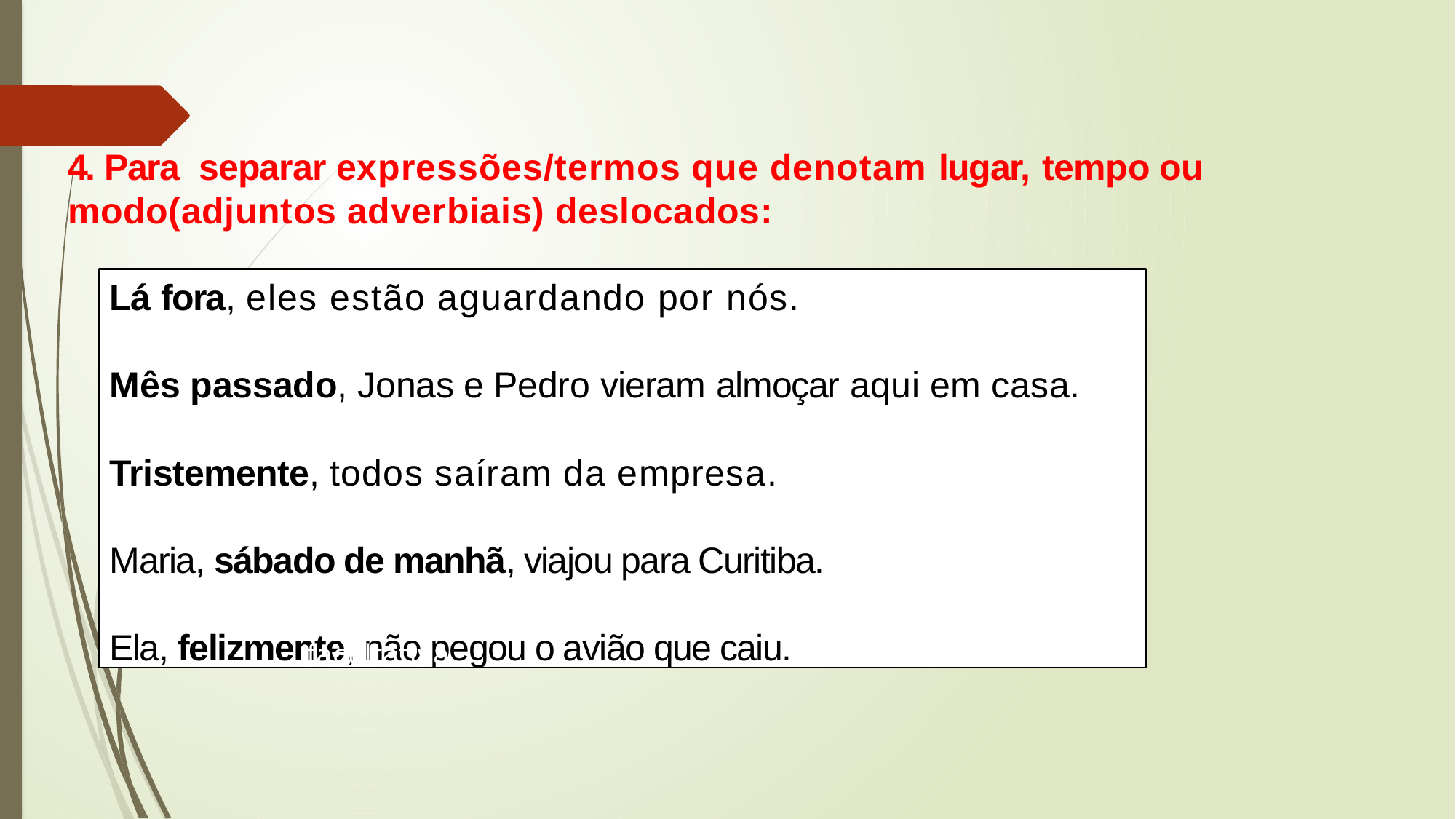

# 4. Para  separar expressões/termos que denotam lugar, tempo ou  modo(adjuntos adverbiais) deslocados:
Lá fora, eles estão aguardando por nós.

Mês passado, Jonas e Pedro vieram almoçar aqui em casa.

Tristemente, todos saíram da empresa.

Maria, sábado de manhã, viajou para Curitiba.

Ela, felizmente, não pegou o avião que caiu.
* Neste caso a vírgula também é facultativa.